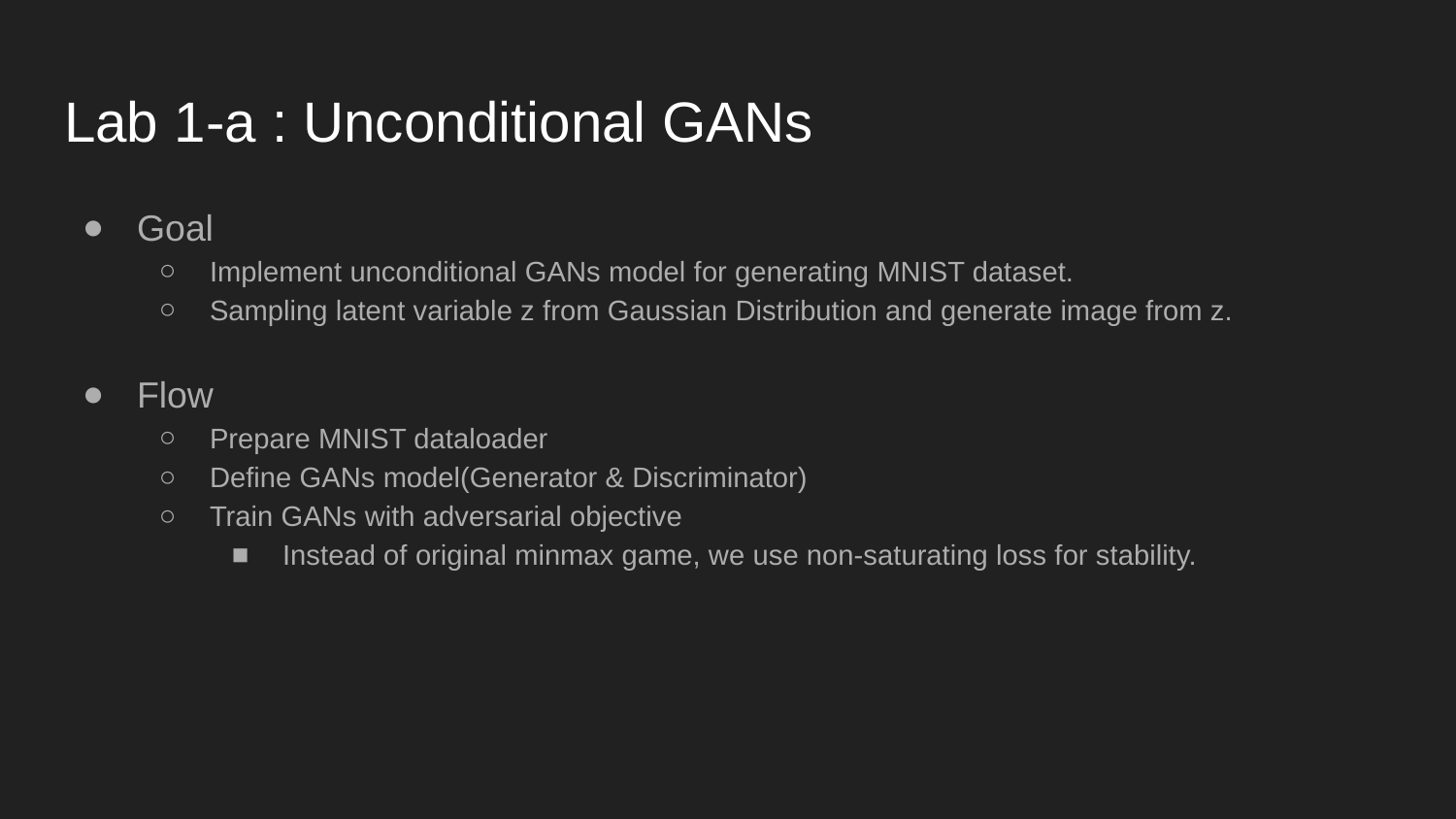

# Lab 1-a : Unconditional GANs
Goal
Implement unconditional GANs model for generating MNIST dataset.
Sampling latent variable z from Gaussian Distribution and generate image from z.
Flow
Prepare MNIST dataloader
Define GANs model(Generator & Discriminator)
Train GANs with adversarial objective
Instead of original minmax game, we use non-saturating loss for stability.